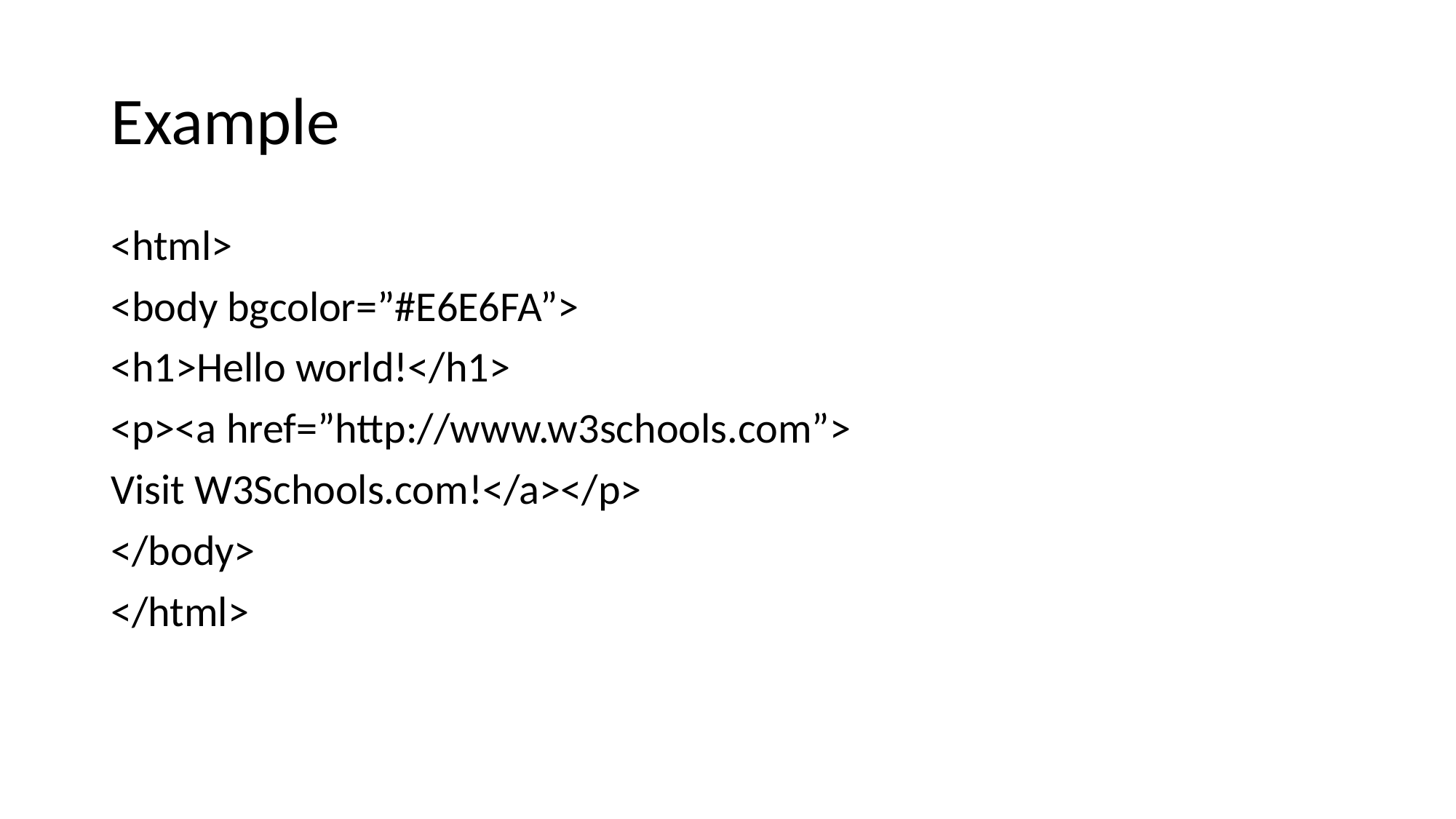

# Example
<html>
<body bgcolor=”#E6E6FA”>
<h1>Hello world!</h1>
<p><a href=”http://www.w3schools.com”>
Visit W3Schools.com!</a></p>
</body>
</html>